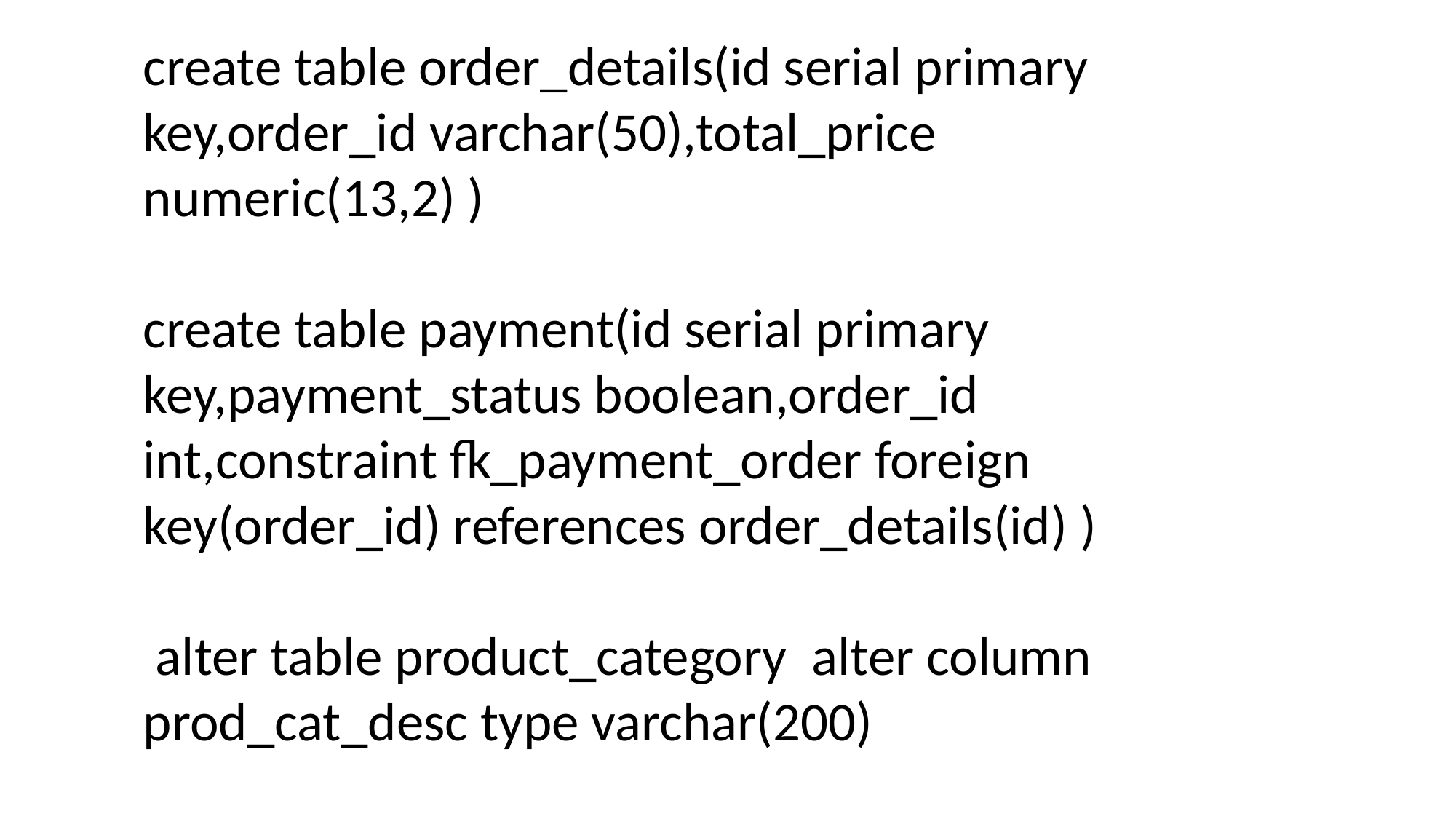

create table order_details(id serial primary key,order_id varchar(50),total_price numeric(13,2) )

create table payment(id serial primary key,payment_status boolean,order_id int,constraint fk_payment_order foreign key(order_id) references order_details(id) )

 alter table product_category  alter column prod_cat_desc type varchar(200)